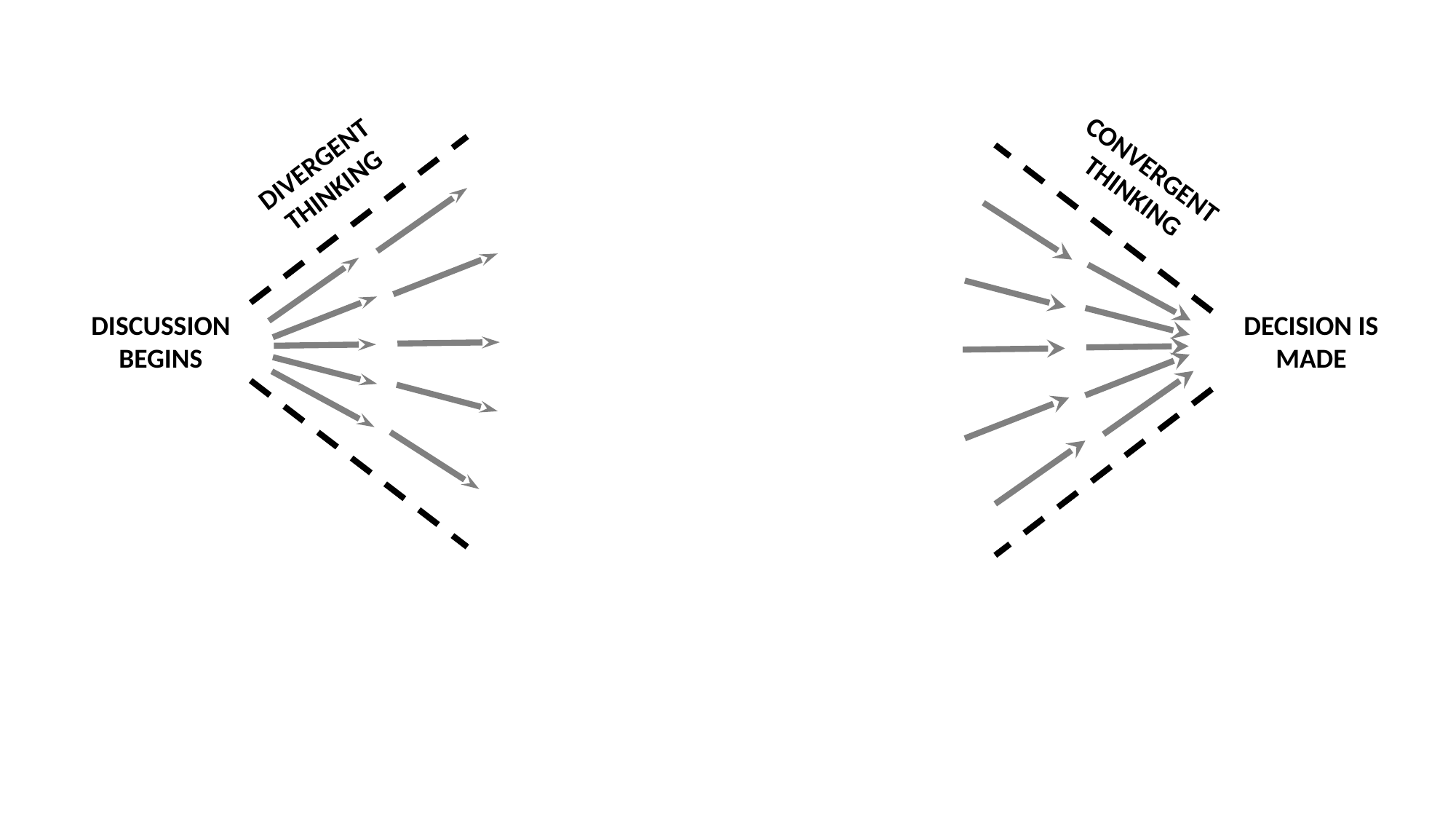

DIVERGENT
THINKING
CONVERGENT
THINKING
DISCUSSION
BEGINS
DECISION IS
MADE